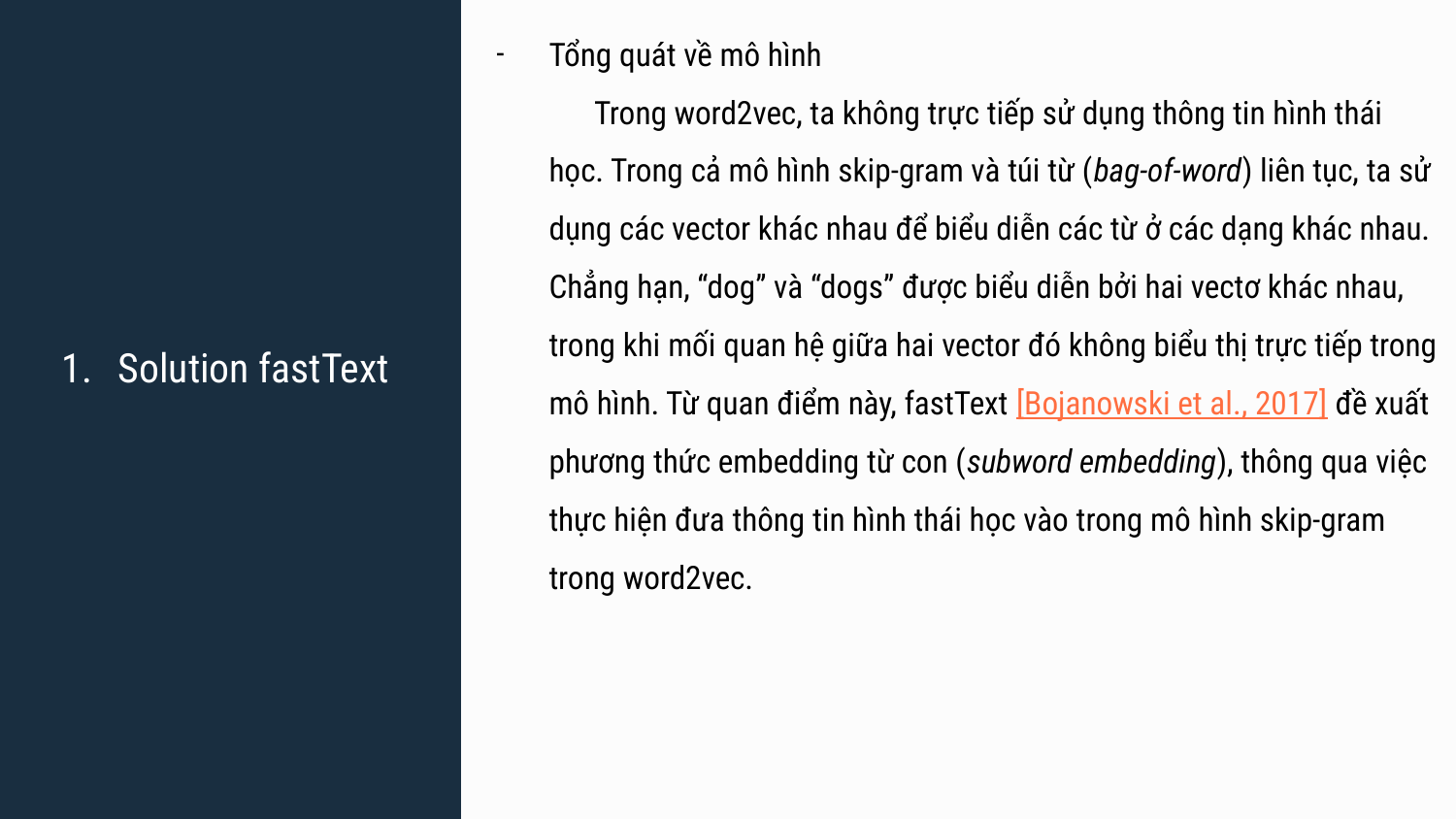

Tổng quát về mô hình
      Trong word2vec, ta không trực tiếp sử dụng thông tin hình thái học. Trong cả mô hình skip-gram và túi từ (bag-of-word) liên tục, ta sử dụng các vector khác nhau để biểu diễn các từ ở các dạng khác nhau. Chẳng hạn, “dog” và “dogs” được biểu diễn bởi hai vectơ khác nhau, trong khi mối quan hệ giữa hai vector đó không biểu thị trực tiếp trong mô hình. Từ quan điểm này, fastText [Bojanowski et al., 2017] đề xuất phương thức embedding từ con (subword embedding), thông qua việc thực hiện đưa thông tin hình thái học vào trong mô hình skip-gram trong word2vec.
# Solution fastText